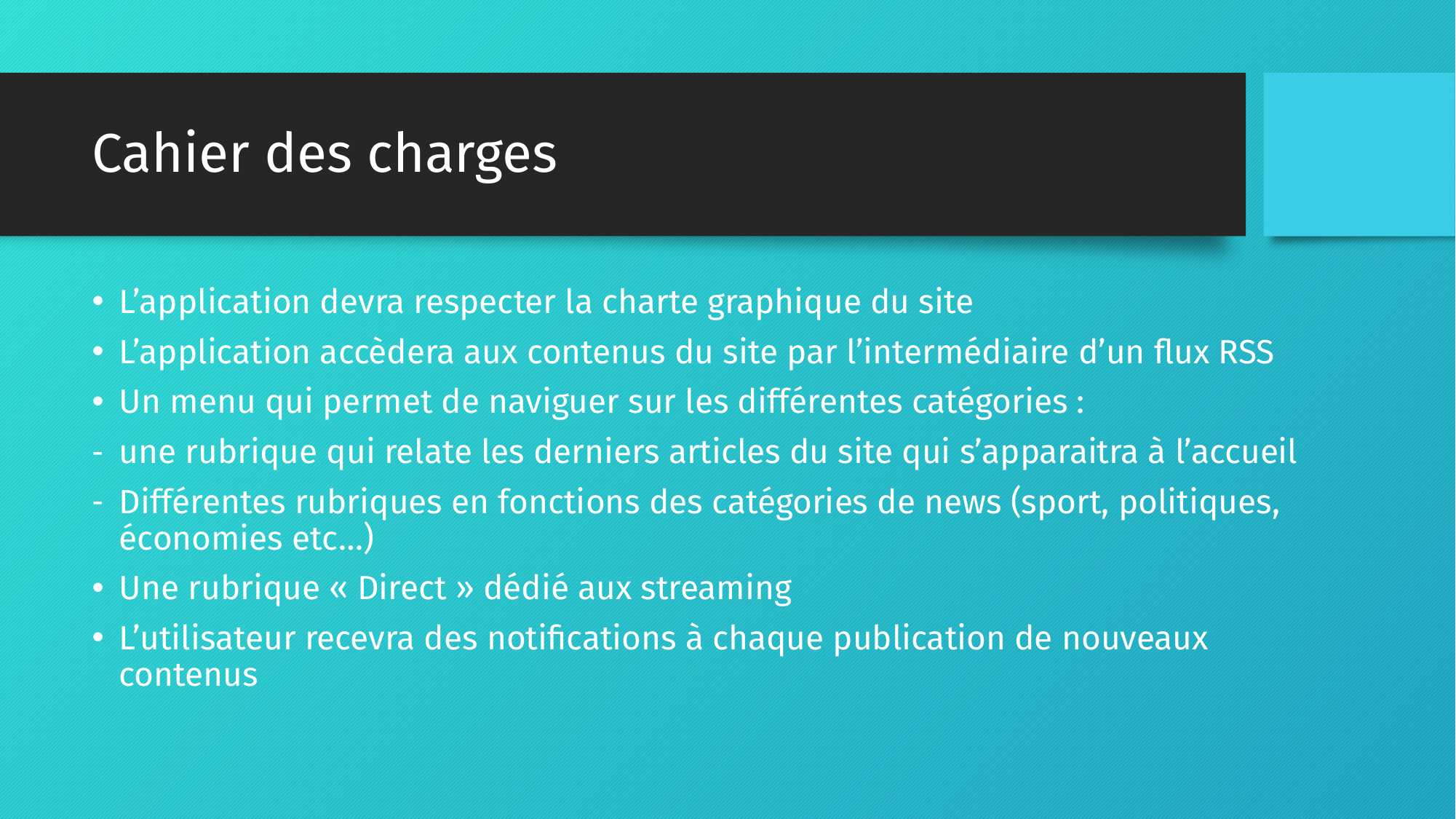

# Cahier des charges
L’application devra respecter la charte graphique du site
L’application accèdera aux contenus du site par l’intermédiaire d’un flux RSS
Un menu qui permet de naviguer sur les différentes catégories :
une rubrique qui relate les derniers articles du site qui s’apparaitra à l’accueil
Différentes rubriques en fonctions des catégories de news (sport, politiques, économies etc…)
Une rubrique « Direct » dédié aux streaming
L’utilisateur recevra des notifications à chaque publication de nouveaux contenus